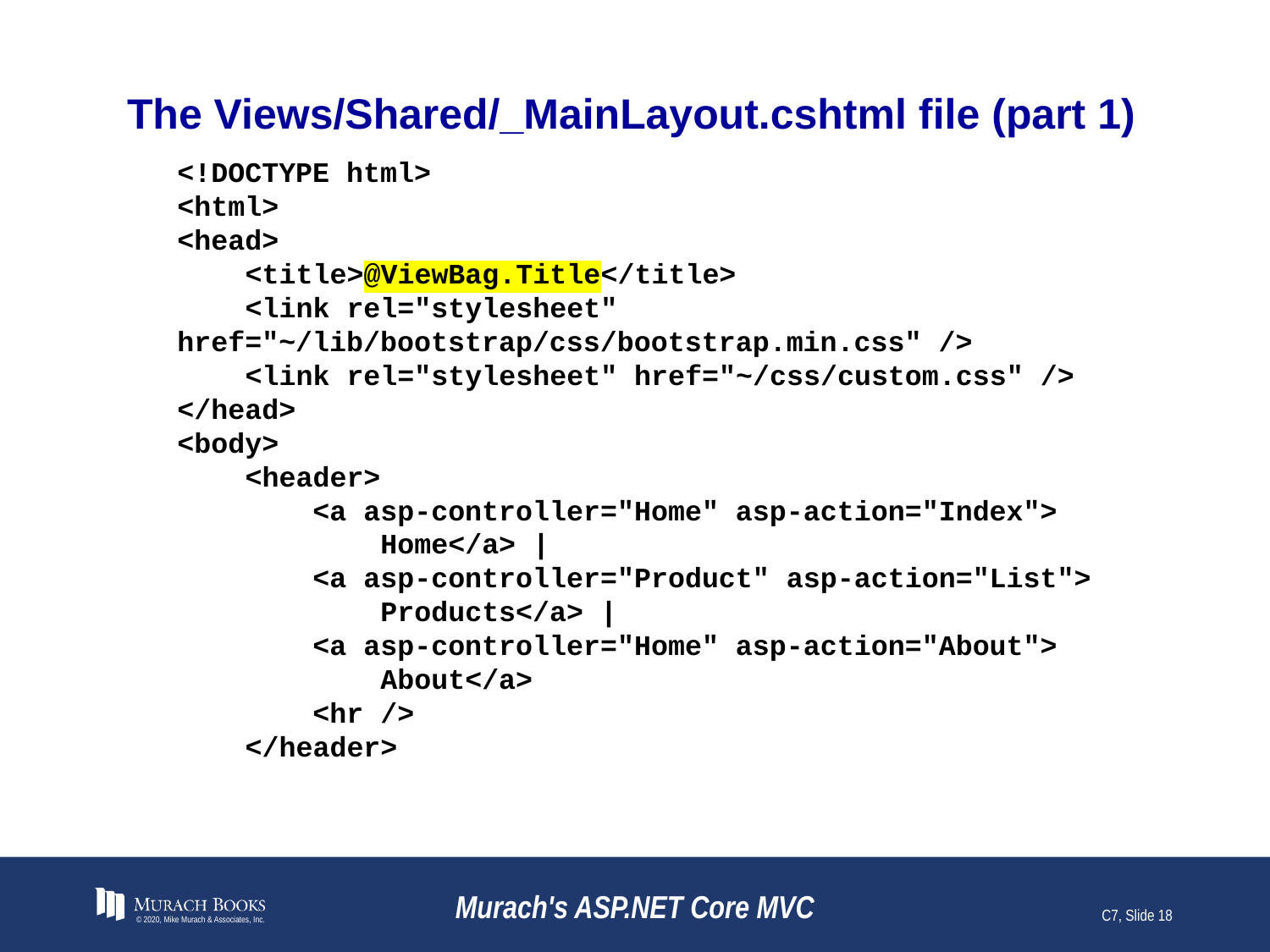

# The Views/Shared/_MainLayout.cshtml file (part 1)
<!DOCTYPE html>
<html>
<head>
    <title>@ViewBag.Title</title>
    <link rel="stylesheet" href="~/lib/bootstrap/css/bootstrap.min.css" />
    <link rel="stylesheet" href="~/css/custom.css" />
</head>
<body>
    <header>
        <a asp-controller="Home" asp-action="Index">
            Home</a> |
        <a asp-controller="Product" asp-action="List">
            Products</a> |
        <a asp-controller="Home" asp-action="About">
            About</a>
        <hr />
    </header>

© 2020, Mike Murach & Associates, Inc.
Murach's ASP.NET Core MVC

C7, Slide 18